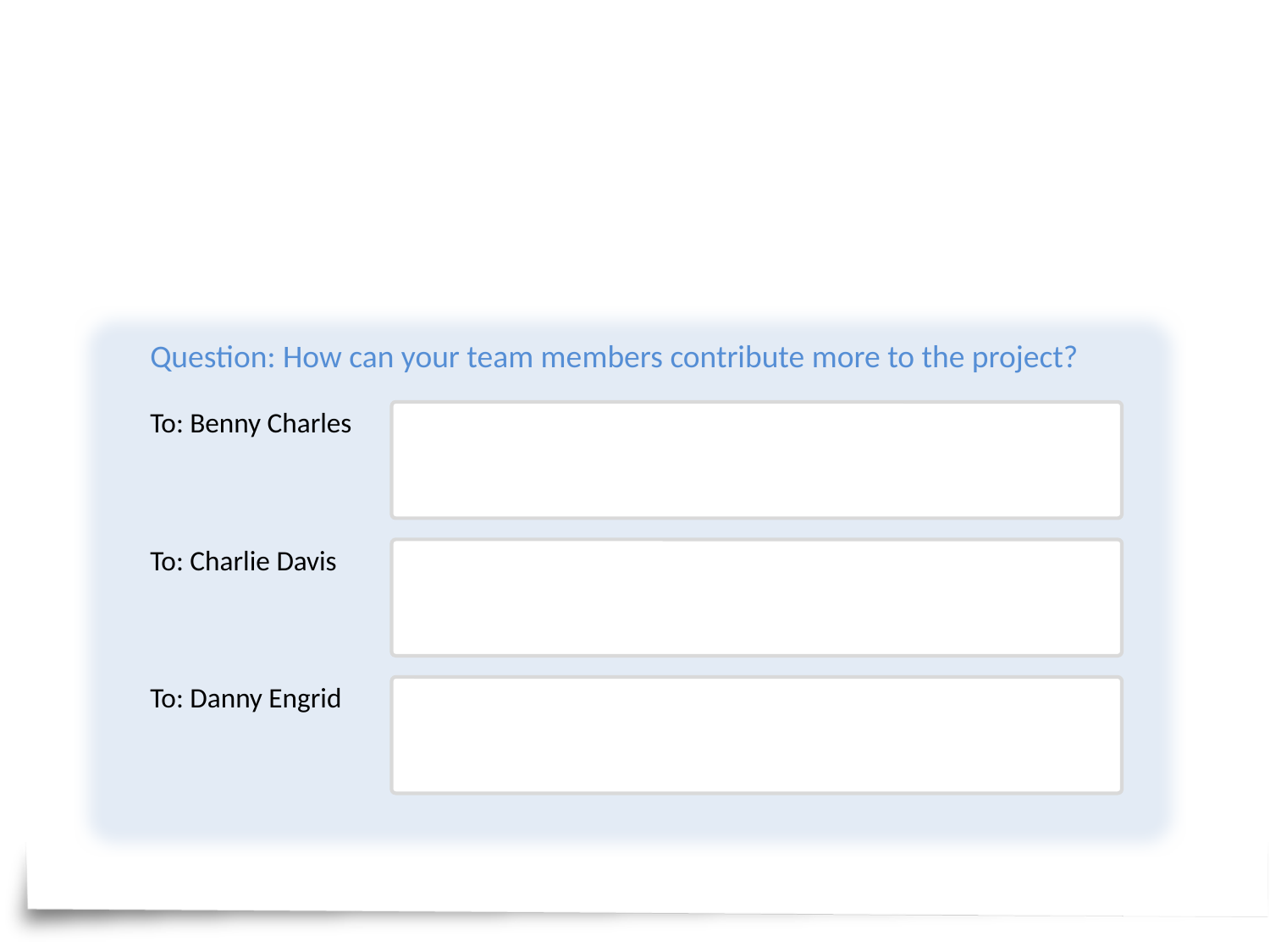

Question: How can your team members contribute more to the project?
To: Benny Charles

To: Charlie Davis

To: Danny Engrid